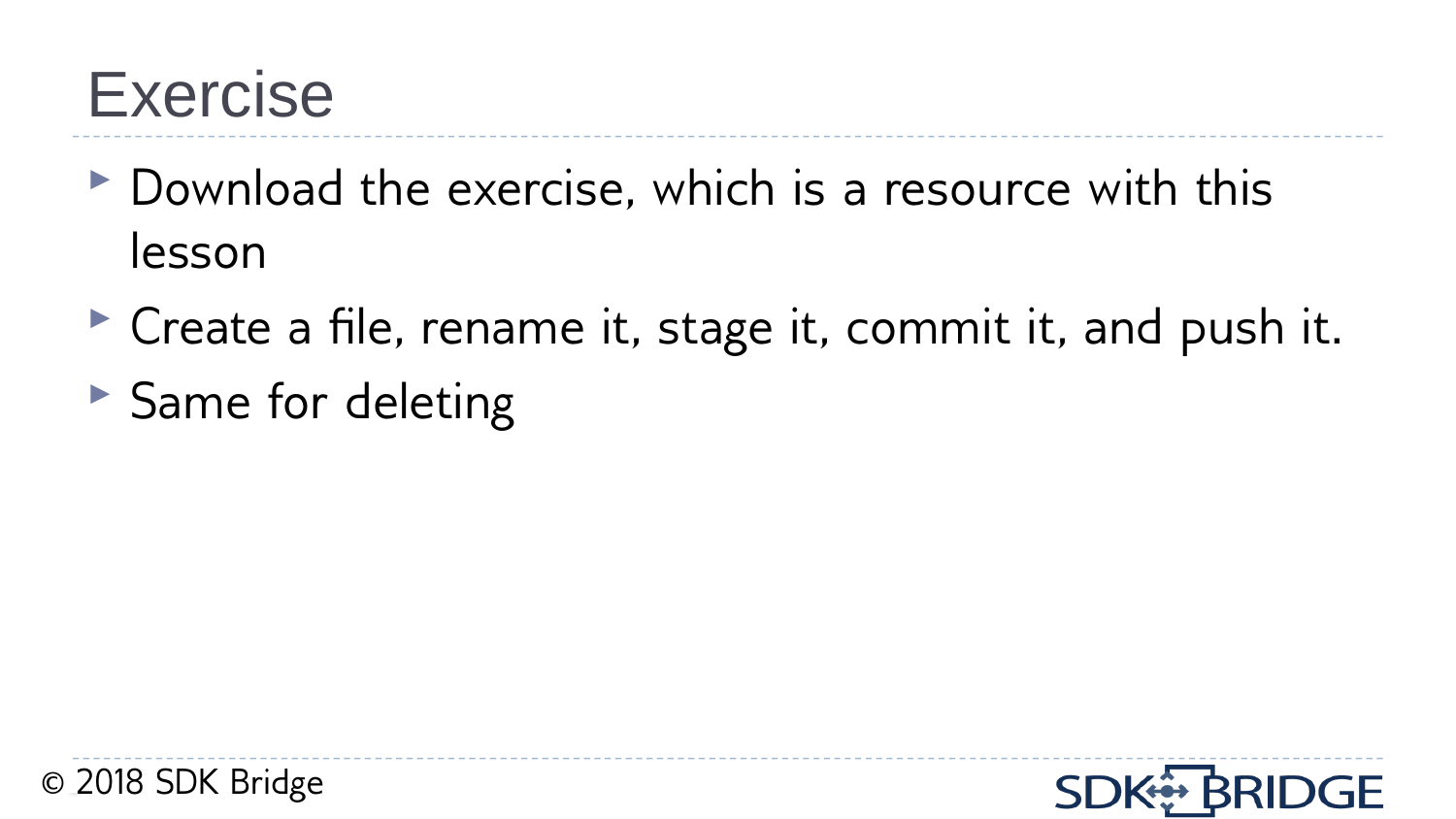

# Exercise
Download the exercise, which is a resource with this lesson
Create a file, rename it, stage it, commit it, and push it.
Same for deleting